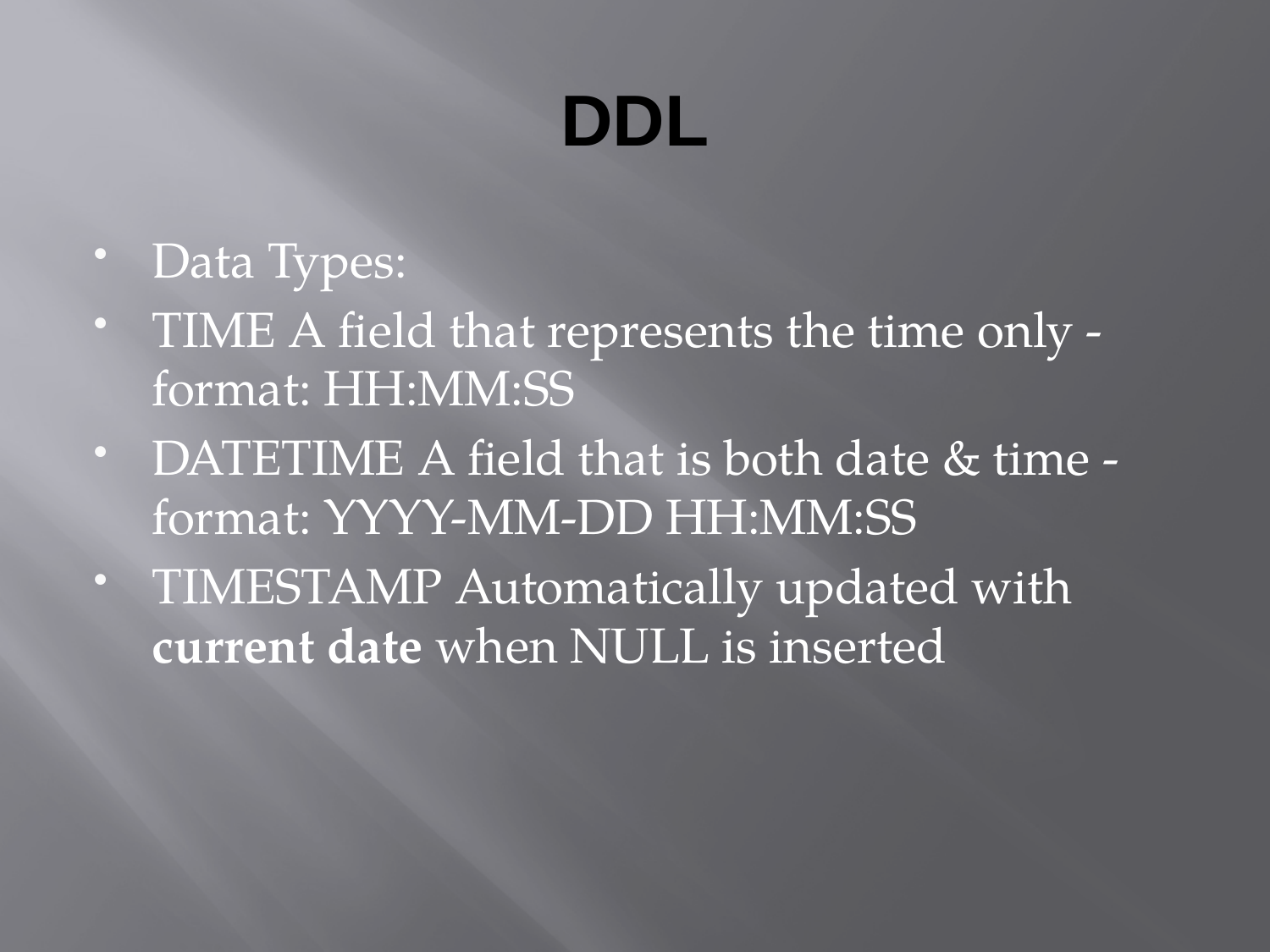

# DDL
Data Types:
TIME A field that represents the time only - format: HH:MM:SS
DATETIME A field that is both date & time - format: YYYY-MM-DD HH:MM:SS
TIMESTAMP Automatically updated with current date when NULL is inserted